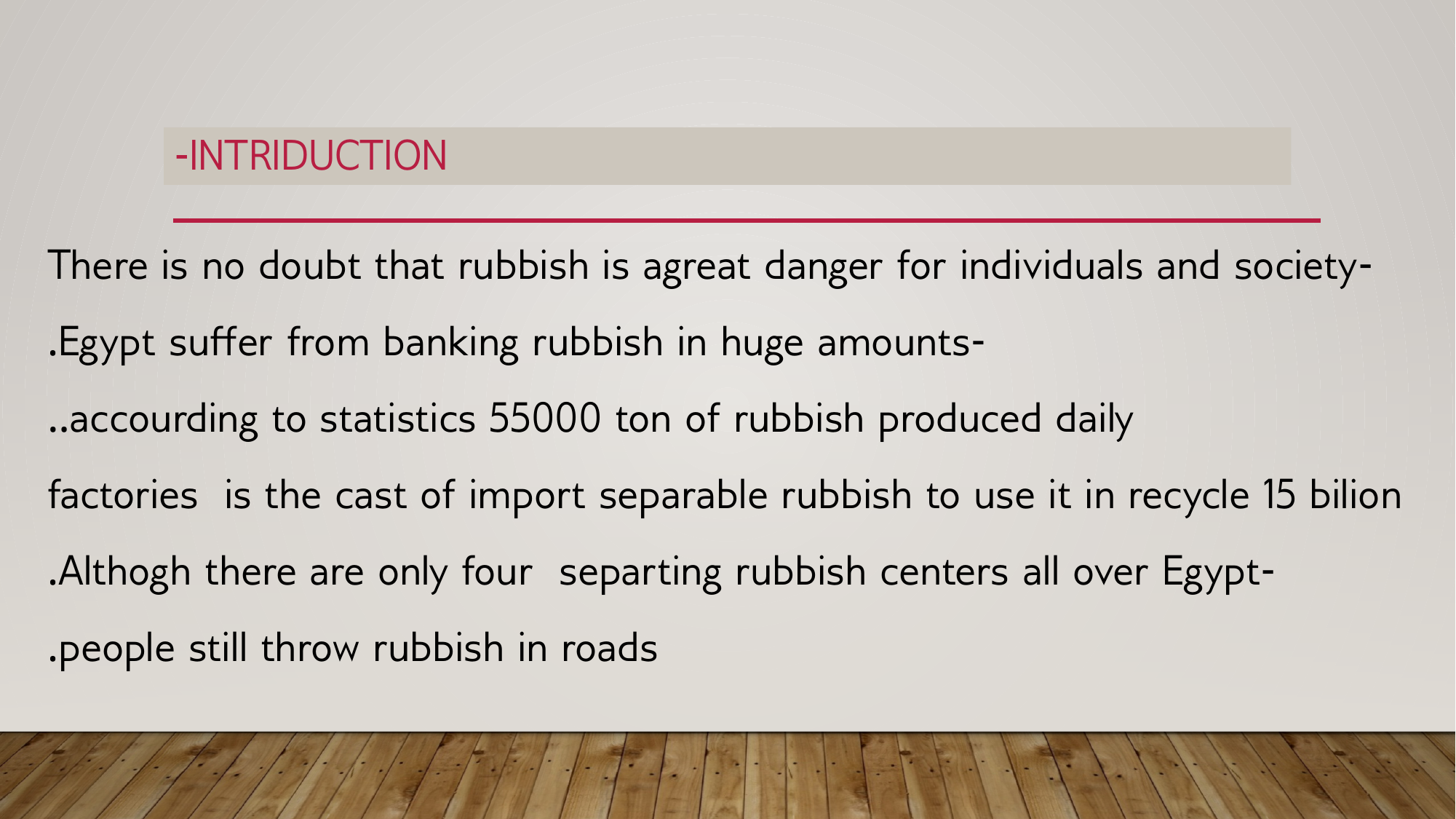

# Intriduction-
-There is no doubt that rubbish is agreat danger for individuals and society
-Egypt suffer from banking rubbish in huge amounts.
accourding to statistics 55000 ton of rubbish produced daily..
factories  is the cast of import separable rubbish to use it in recycle 15 bilion
-Althogh there are only four  separting rubbish centers all over Egypt.
  people still throw rubbish in roads.